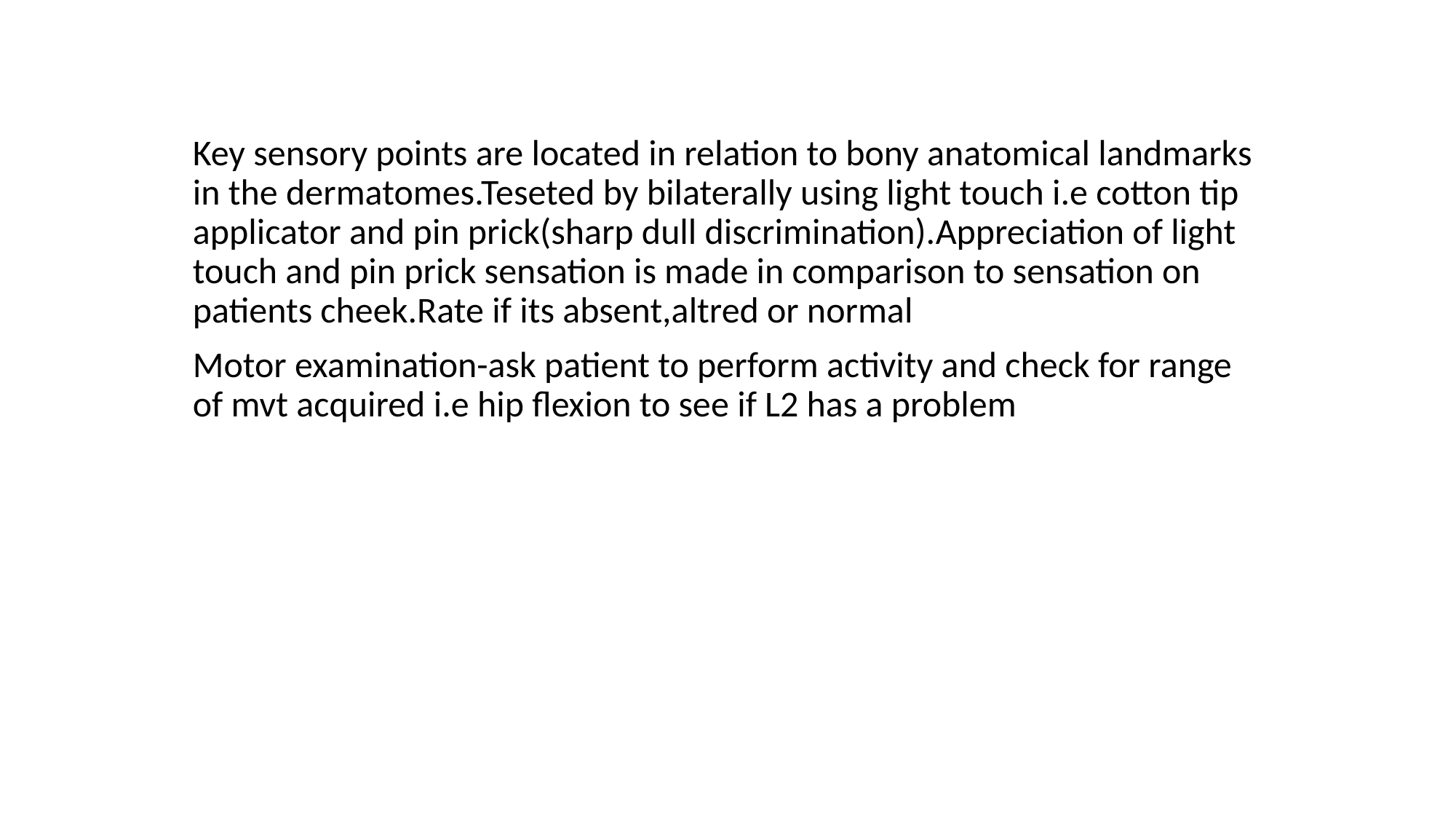

Key sensory points are located in relation to bony anatomical landmarks in the dermatomes.Teseted by bilaterally using light touch i.e cotton tip applicator and pin prick(sharp dull discrimination).Appreciation of light touch and pin prick sensation is made in comparison to sensation on patients cheek.Rate if its absent,altred or normal
Motor examination-ask patient to perform activity and check for range of mvt acquired i.e hip flexion to see if L2 has a problem